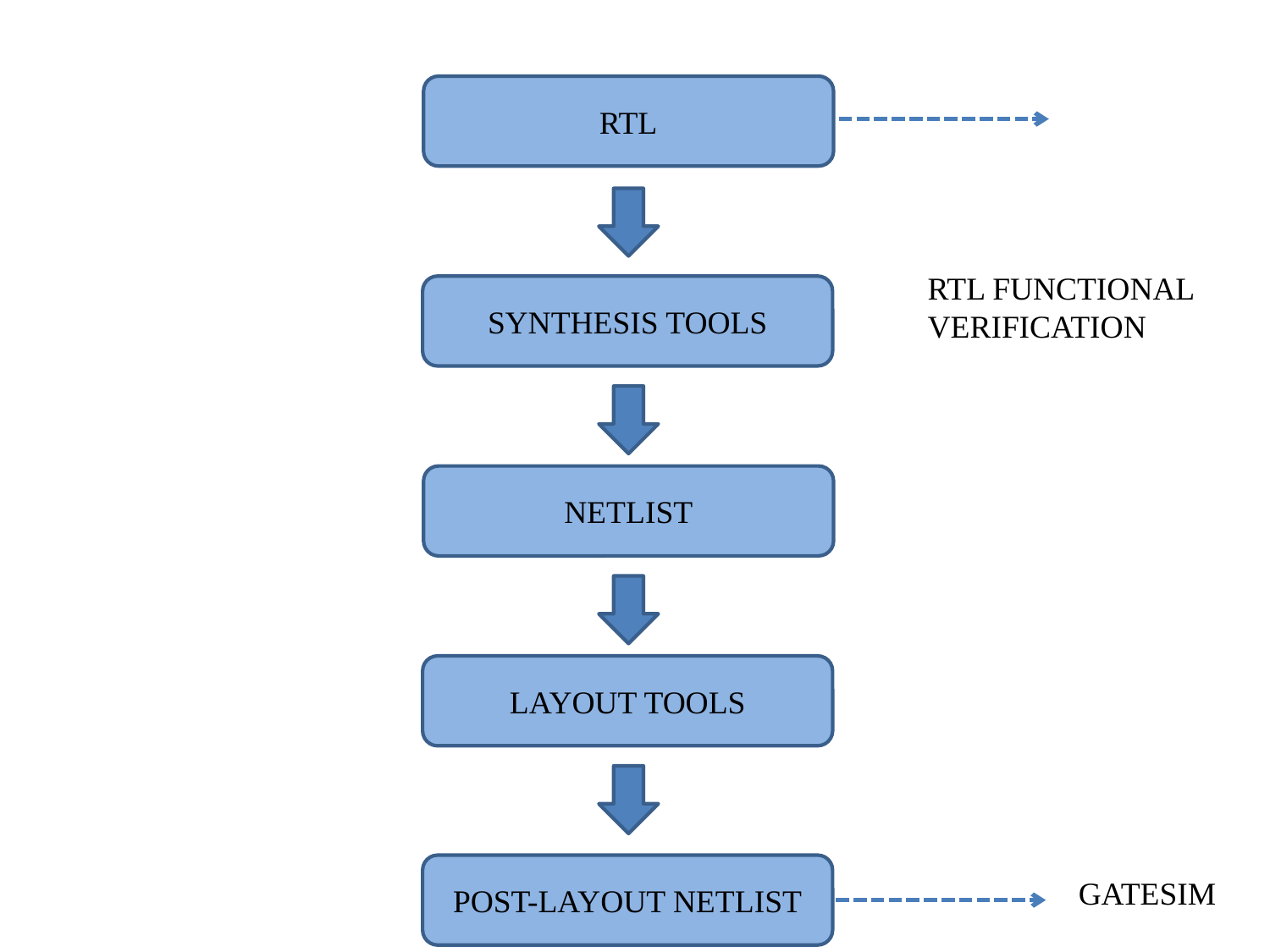

RTL

RTL FUNCTIONAL VERIFICATION
SYNTHESIS TOOLS

NETLIST

LAYOUT TOOLS

POST-LAYOUT NETLIST
GATESIM